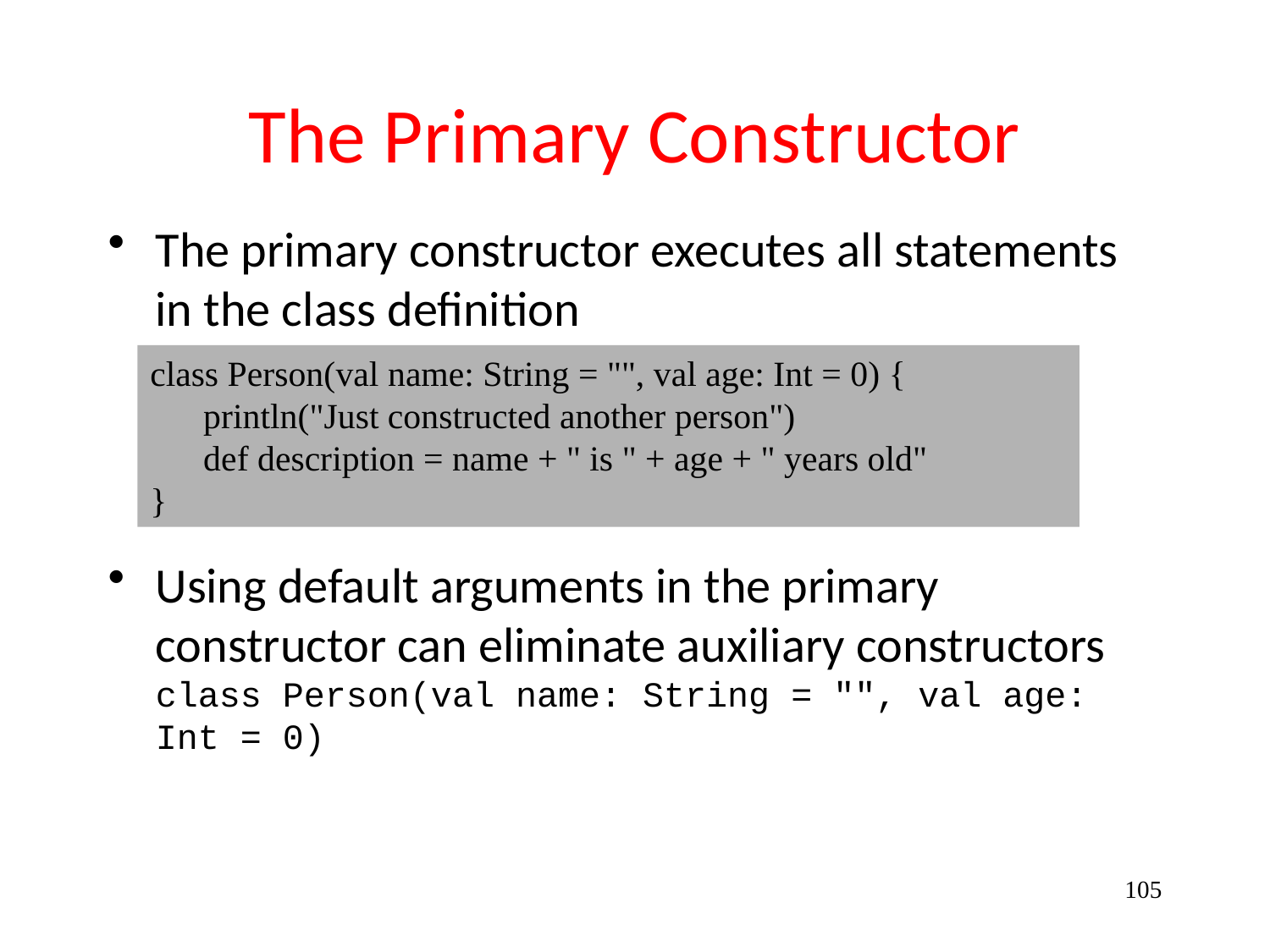

# The Primary Constructor
The primary constructor executes all statements in the class definition

Using default arguments in the primary constructor can eliminate auxiliary constructors
class Person(val name: String = "", val age: Int = 0)

class Person(val name: String = "", val age: Int = 0) {
      println("Just constructed another person")
      def description = name + " is " + age + " years old"
}
105